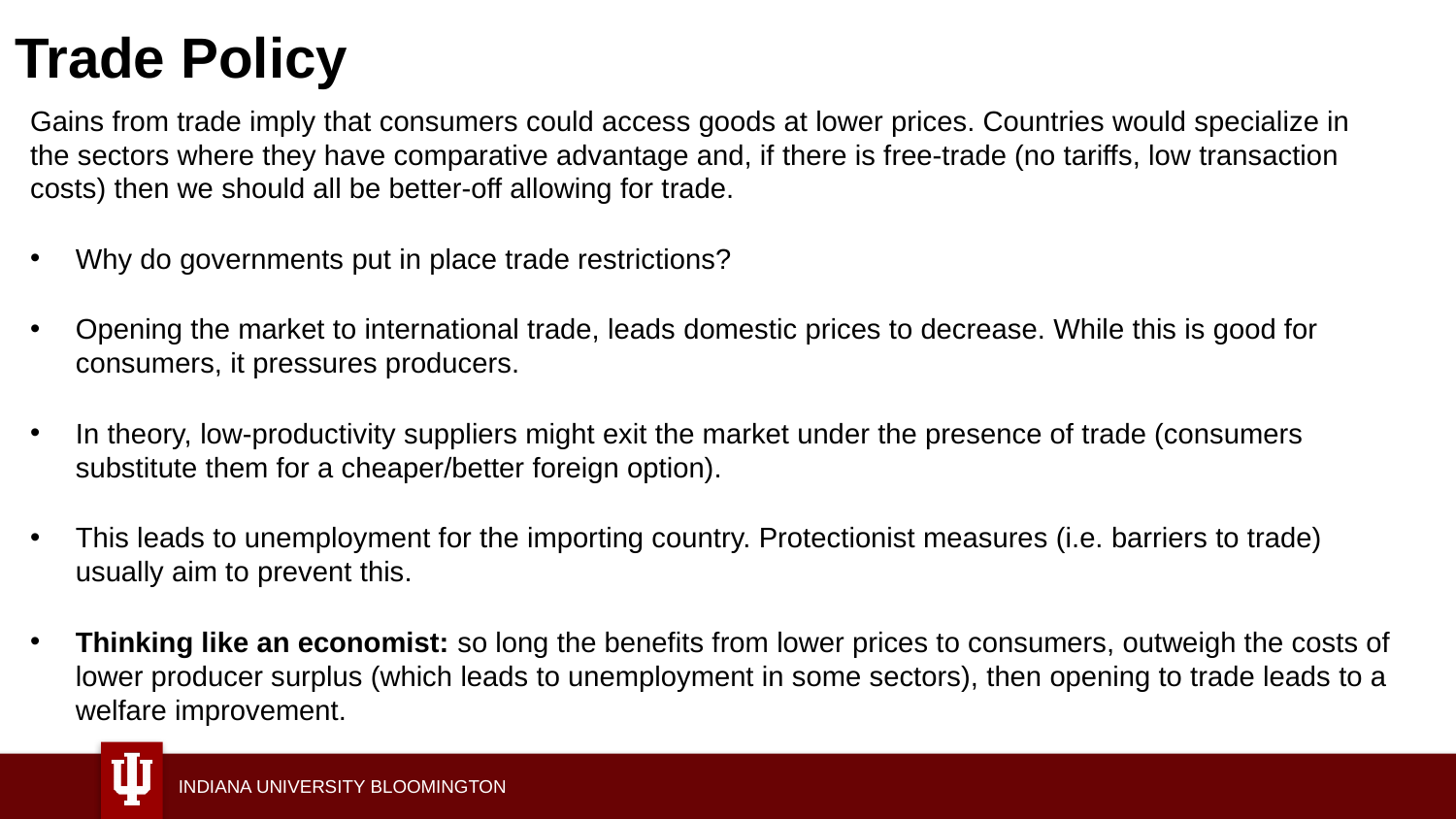

# Trade Policy
Gains from trade imply that consumers could access goods at lower prices. Countries would specialize in the sectors where they have comparative advantage and, if there is free-trade (no tariffs, low transaction costs) then we should all be better-off allowing for trade.
Why do governments put in place trade restrictions?
Opening the market to international trade, leads domestic prices to decrease. While this is good for consumers, it pressures producers.
In theory, low-productivity suppliers might exit the market under the presence of trade (consumers substitute them for a cheaper/better foreign option).
This leads to unemployment for the importing country. Protectionist measures (i.e. barriers to trade) usually aim to prevent this.
Thinking like an economist: so long the benefits from lower prices to consumers, outweigh the costs of lower producer surplus (which leads to unemployment in some sectors), then opening to trade leads to a welfare improvement.